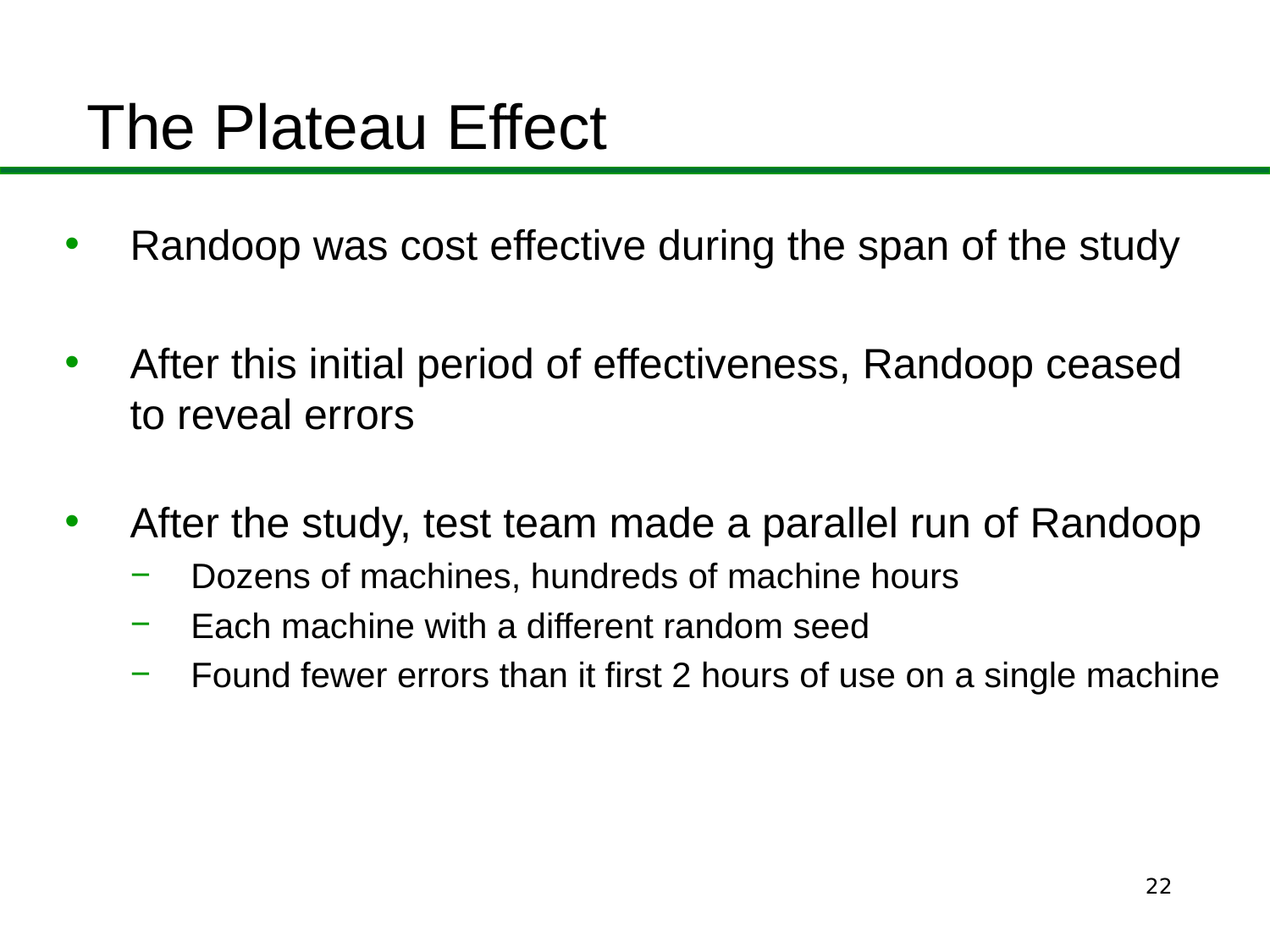

# The Plateau Effect
Randoop was cost effective during the span of the study

After this initial period of effectiveness, Randoop ceased to reveal errors

After the study, test team made a parallel run of Randoop
Dozens of machines, hundreds of machine hours
Each machine with a different random seed
Found fewer errors than it first 2 hours of use on a single machine

22